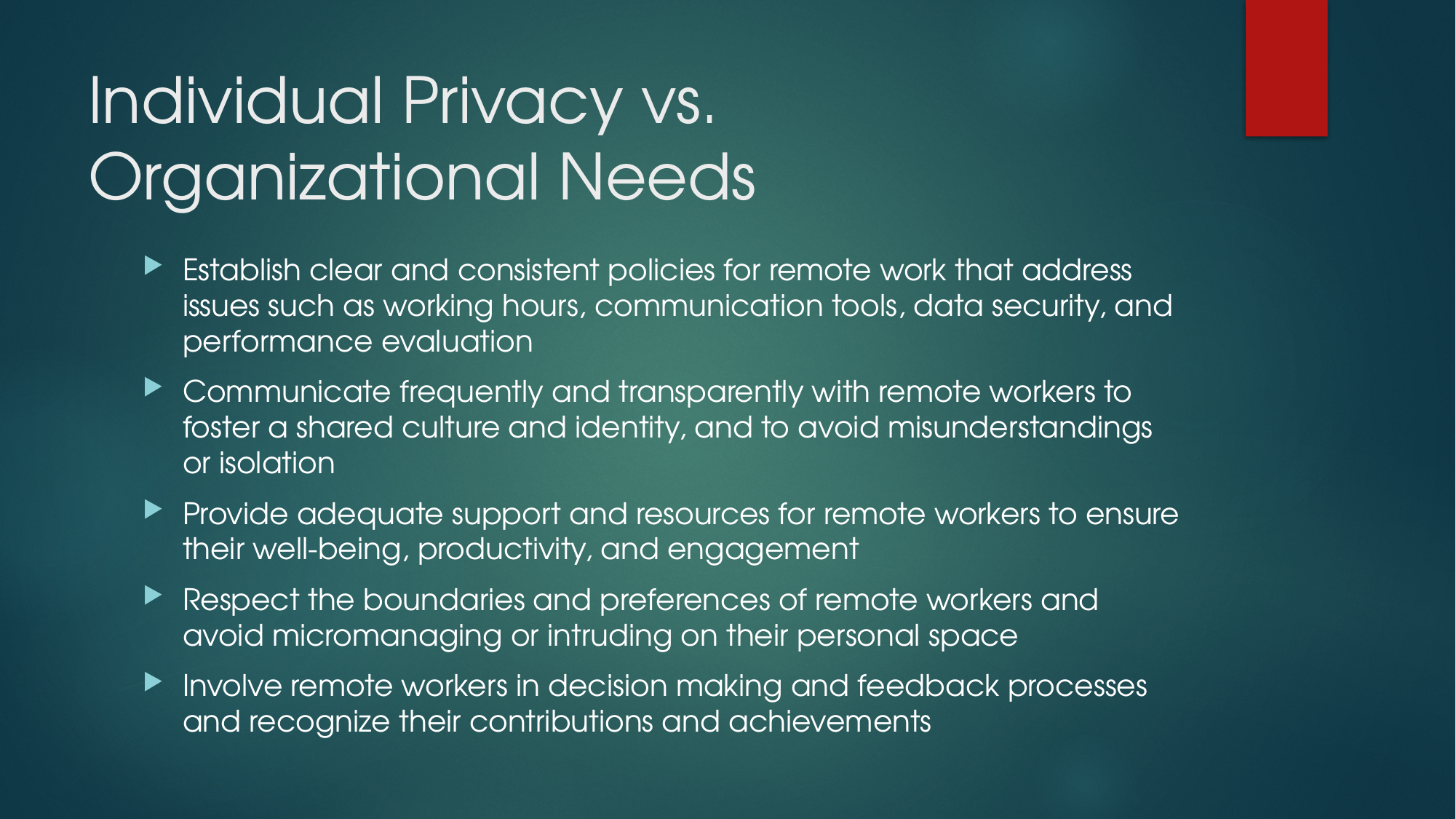

# Individual Privacy vs. Organizational Needs
Establish clear and consistent policies for remote work that address issues such as working hours, communication tools, data security, and performance evaluation
Communicate frequently and transparently with remote workers to foster a shared culture and identity, and to avoid misunderstandings or isolation
Provide adequate support and resources for remote workers to ensure their well-being, productivity, and engagement
Respect the boundaries and preferences of remote workers and avoid micromanaging or intruding on their personal space
Involve remote workers in decision making and feedback processes and recognize their contributions and achievements